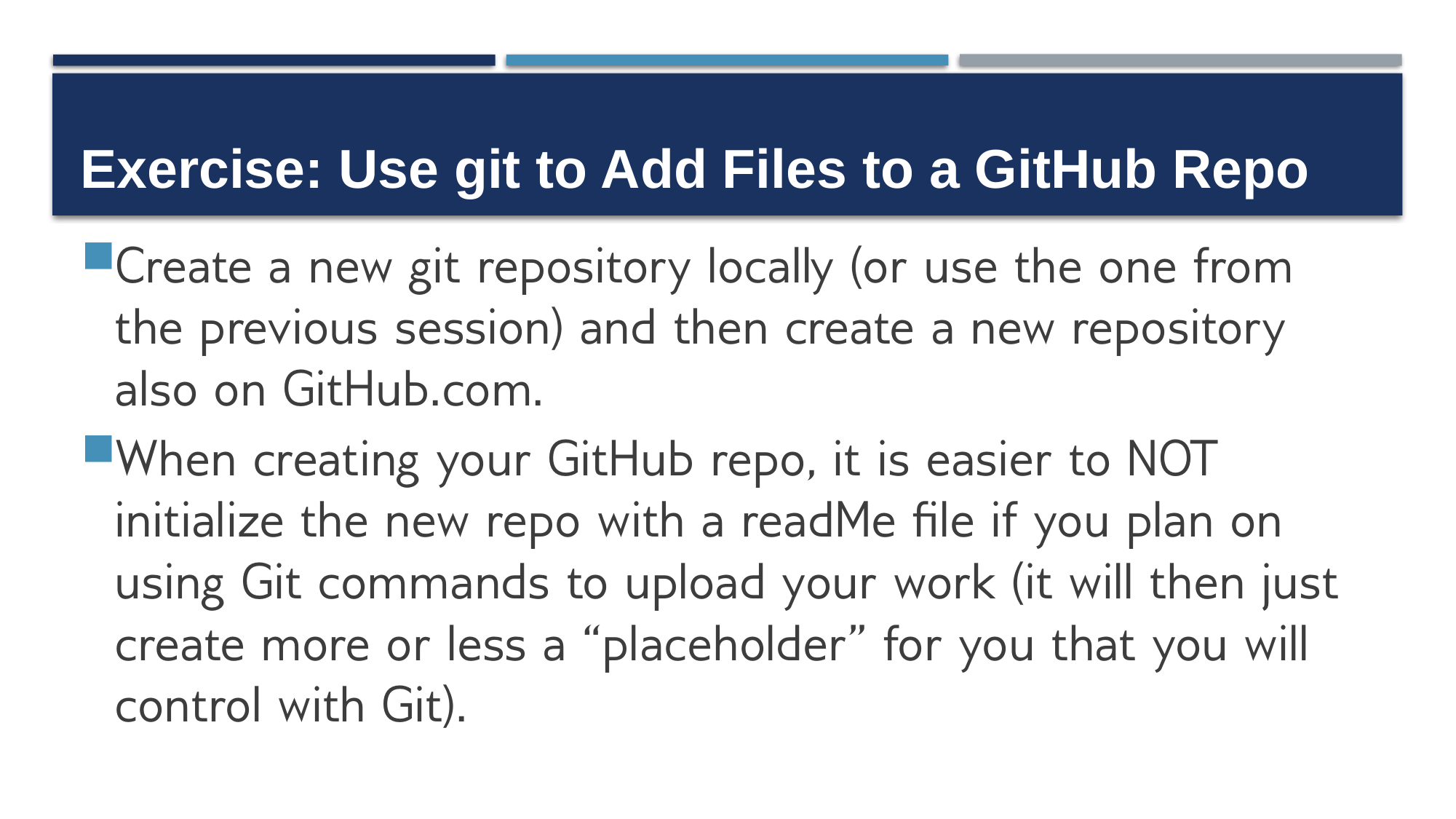

# Exercise: Use git to Add Files to a GitHub Repo
Create a new git repository locally (or use the one from the previous session) and then create a new repository also on GitHub.com.
When creating your GitHub repo, it is easier to NOT initialize the new repo with a readMe file if you plan on using Git commands to upload your work (it will then just create more or less a “placeholder” for you that you will control with Git).